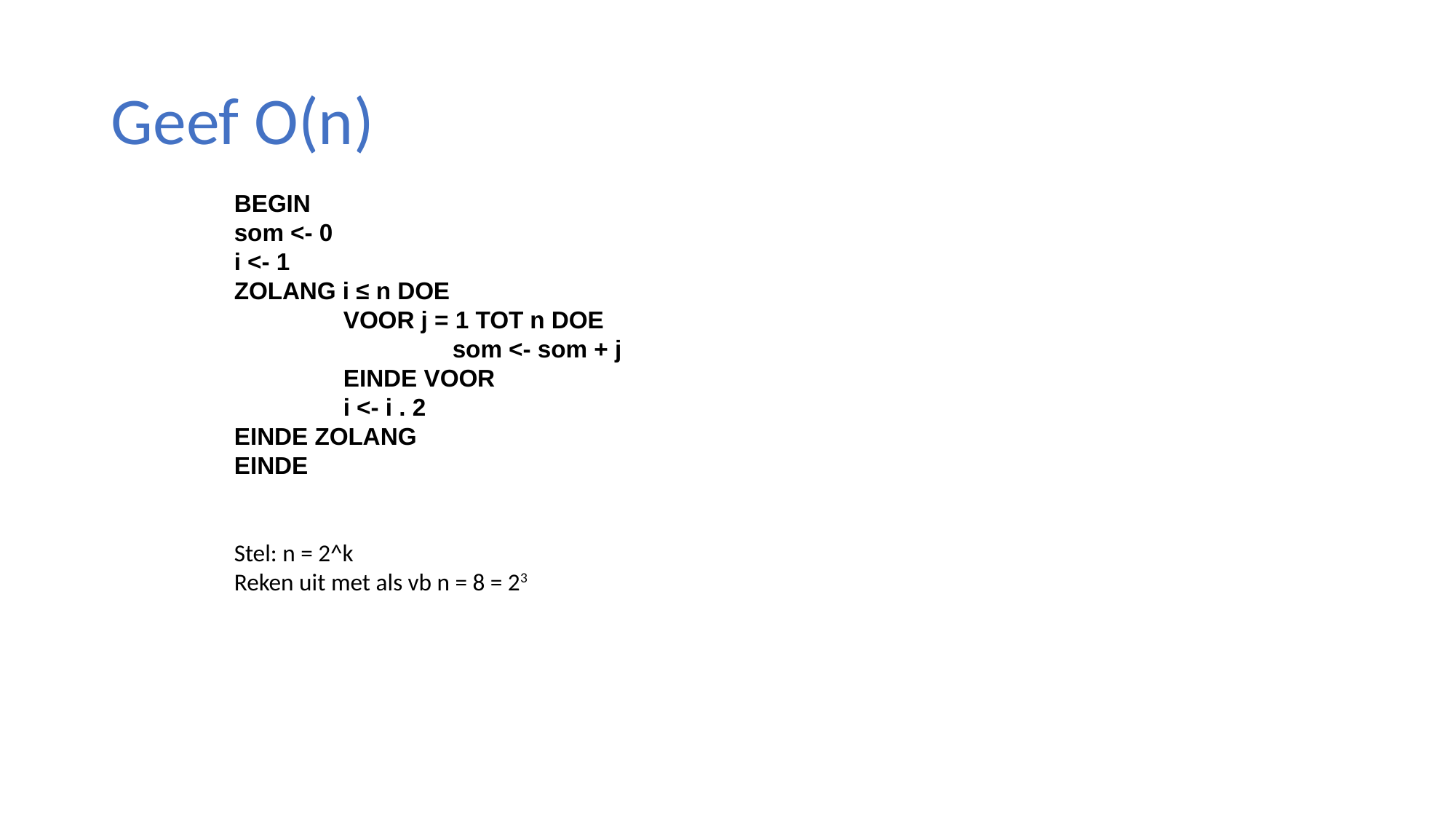

# Geef O(n)
BEGIN
som <- 0
i <- 1
ZOLANG i ≤ n DOE
	VOOR j = 1 TOT n DOE
		som <- som + j
	EINDE VOOR
	i <- i . 2
EINDE ZOLANG
EINDE

Stel: n = 2^k
Reken uit met als vb n = 8 = 23